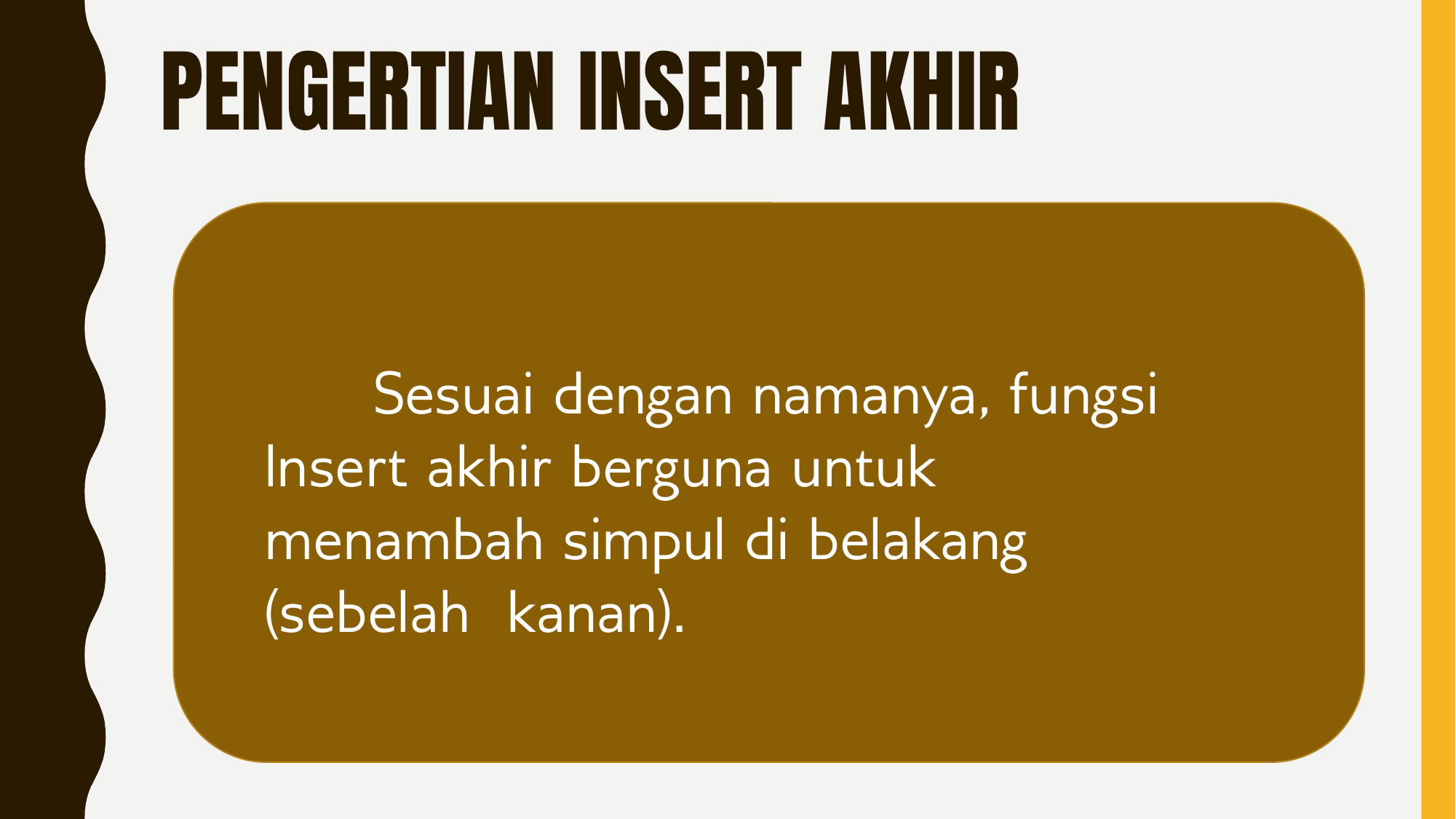

# PENGERTIAN INSERT AKHIR

	Sesuai dengan namanya, fungsi Insert akhir berguna untuk menambah simpul di belakang (sebelah  kanan).